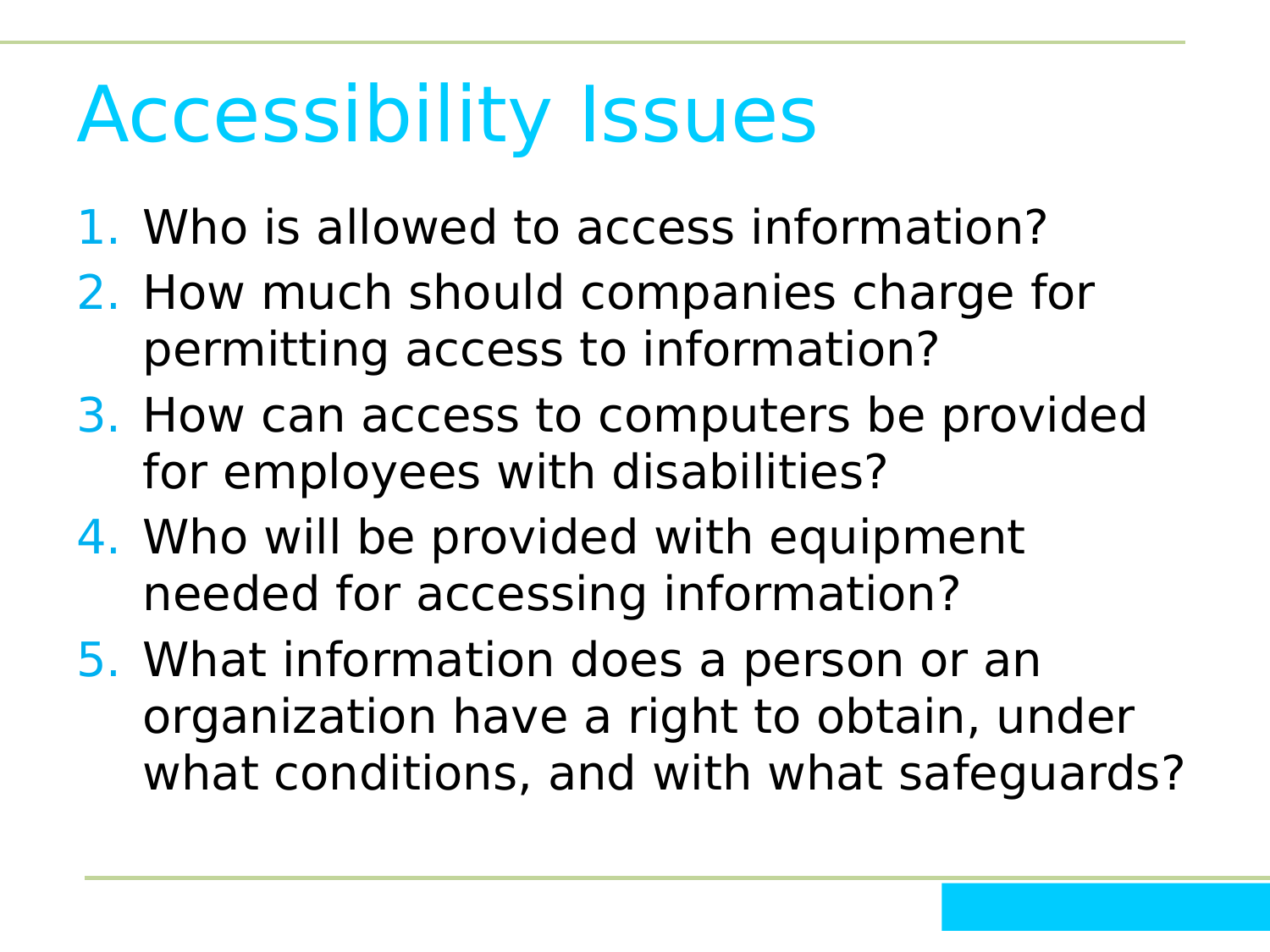

# Accessibility Issues
Who is allowed to access information?
How much should companies charge for permitting access to information?
How can access to computers be provided for employees with disabilities?
Who will be provided with equipment needed for accessing information?
What information does a person or an organization have a right to obtain, under what conditions, and with what safeguards?